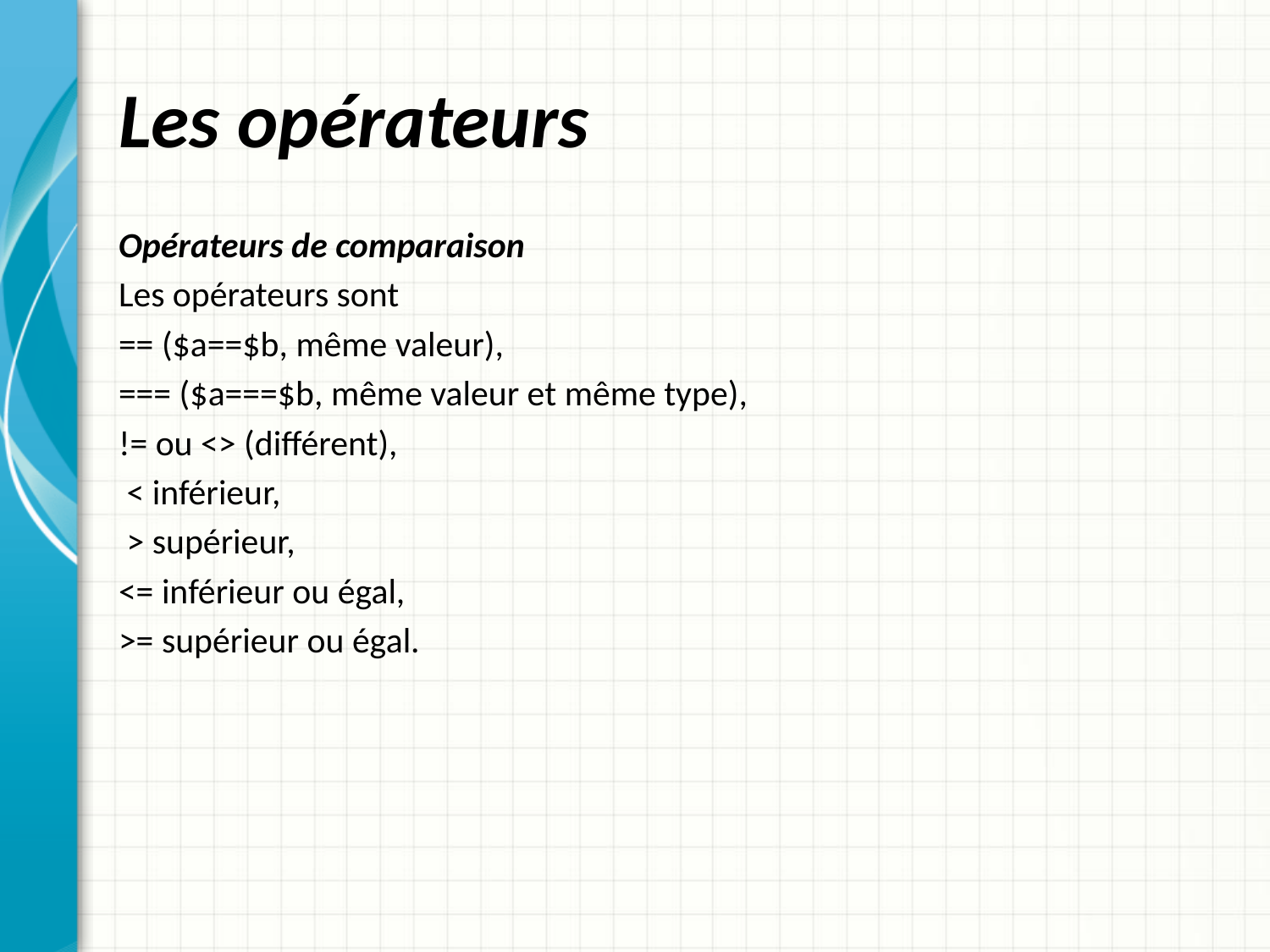

# Les opérateurs
Opérateurs de comparaison
Les opérateurs sont
== ($a==$b, même valeur),
=== ($a===$b, même valeur et même type),
!= ou <> (différent),
 < inférieur,
 > supérieur,
<= inférieur ou égal,
>= supérieur ou égal.